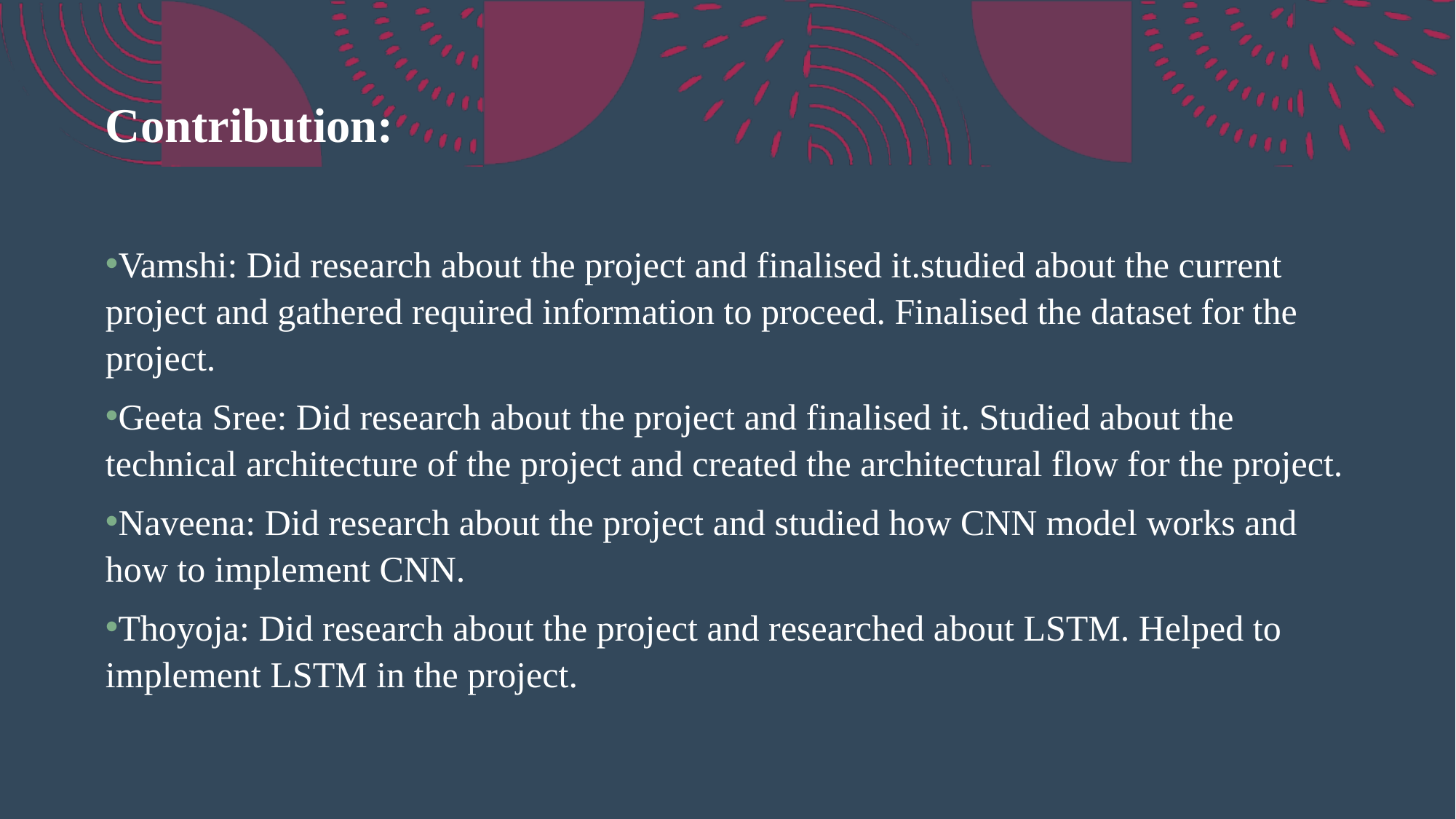

# Contribution:
Vamshi: Did research about the project and finalised it.studied about the current project and gathered required information to proceed. Finalised the dataset for the project.
Geeta Sree: Did research about the project and finalised it. Studied about the technical architecture of the project and created the architectural flow for the project.
Naveena: Did research about the project and studied how CNN model works and how to implement CNN.
Thoyoja: Did research about the project and researched about LSTM. Helped to implement LSTM in the project.